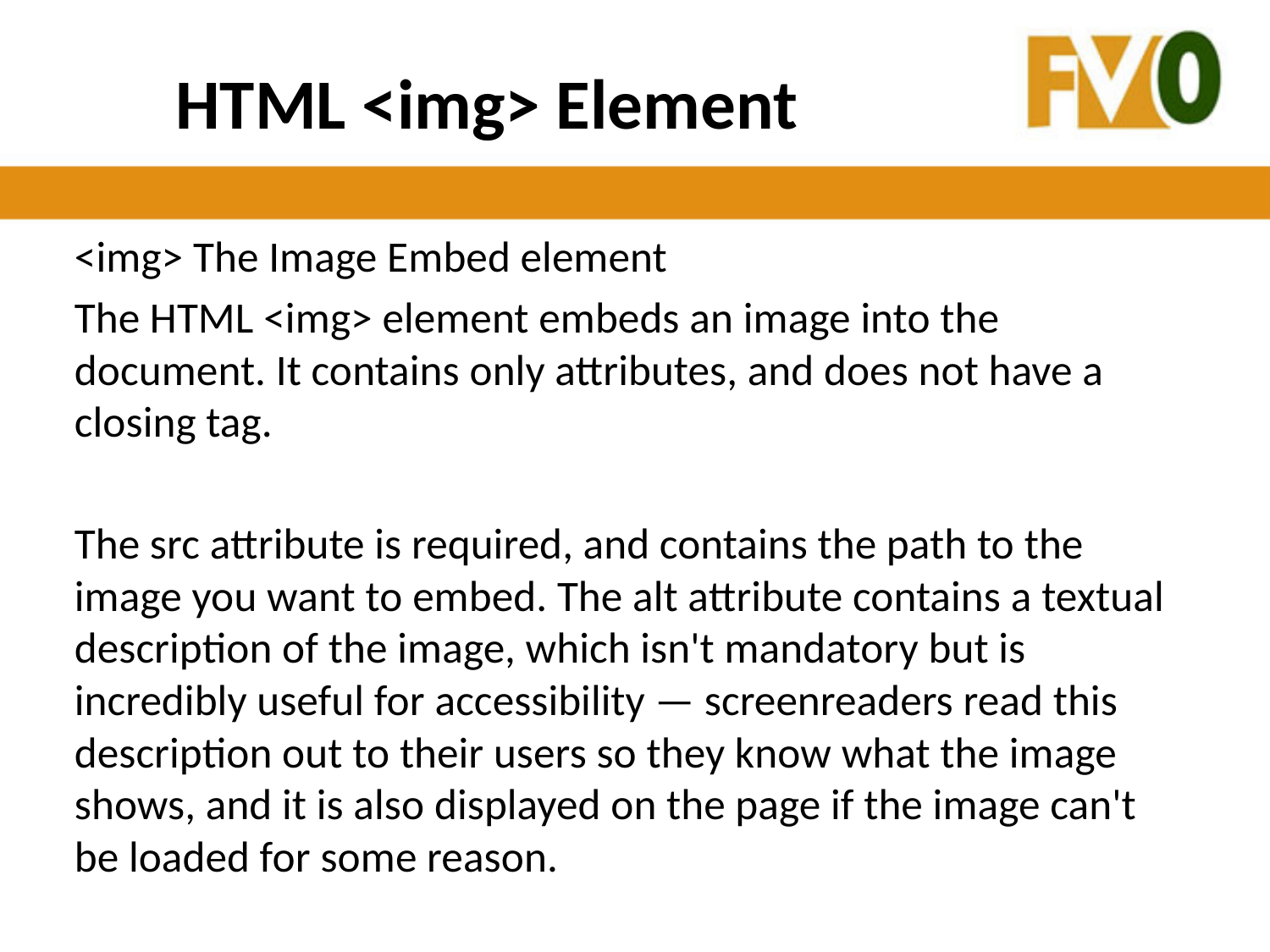

# HTML <img> Element
<img> The Image Embed element
The HTML <img> element embeds an image into the document. It contains only attributes, and does not have a closing tag.

The src attribute is required, and contains the path to the image you want to embed. The alt attribute contains a textual description of the image, which isn't mandatory but is incredibly useful for accessibility — screenreaders read this description out to their users so they know what the image shows, and it is also displayed on the page if the image can't be loaded for some reason.